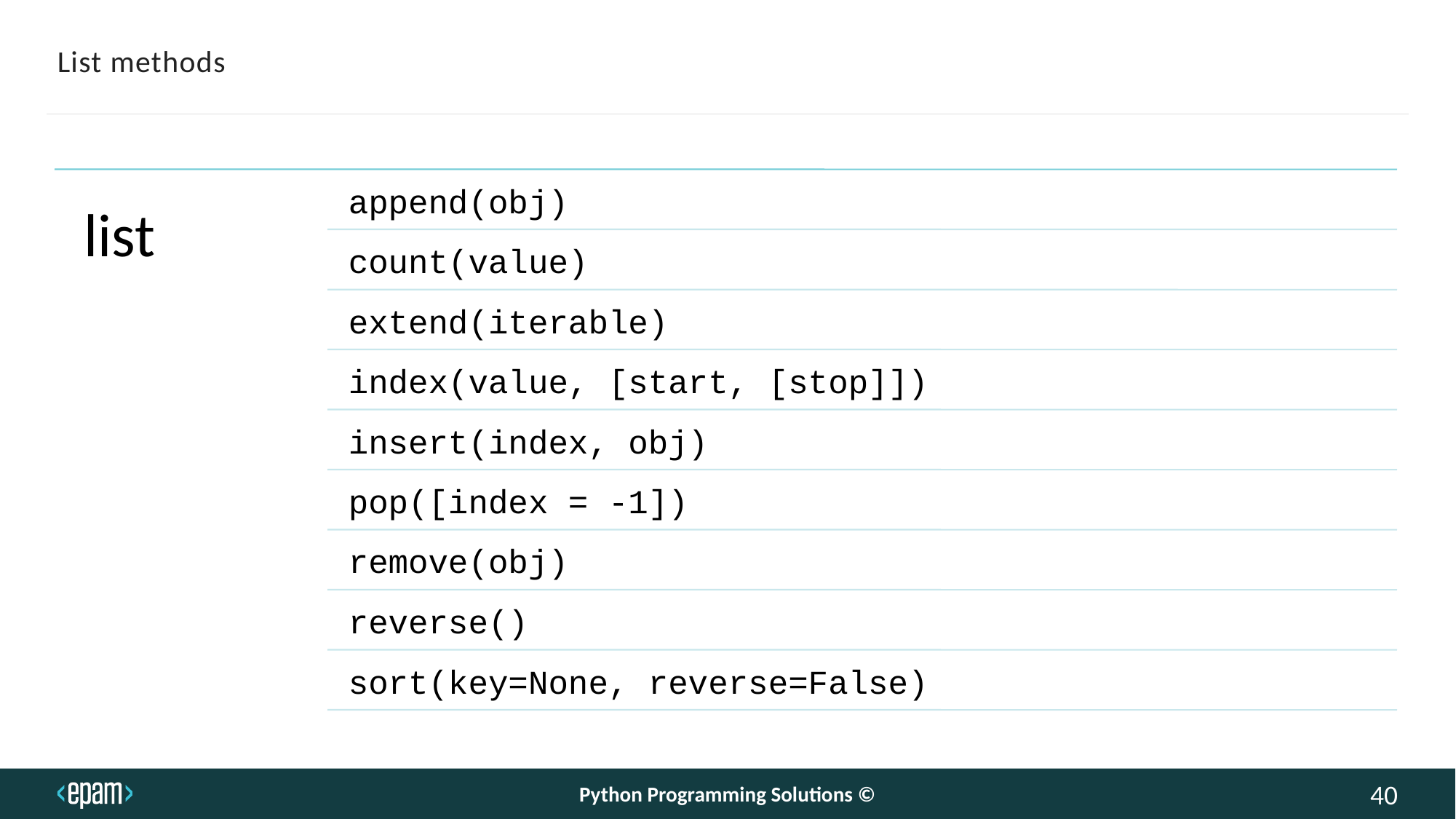

# List methods

list
append(obj)

count(value)

extend(iterable)

index(value, [start, [stop]])

insert(index, obj)

pop([index = -1])

remove(obj)

reverse()

sort(key=None, reverse=False)

Python Programming Solutions ©
40